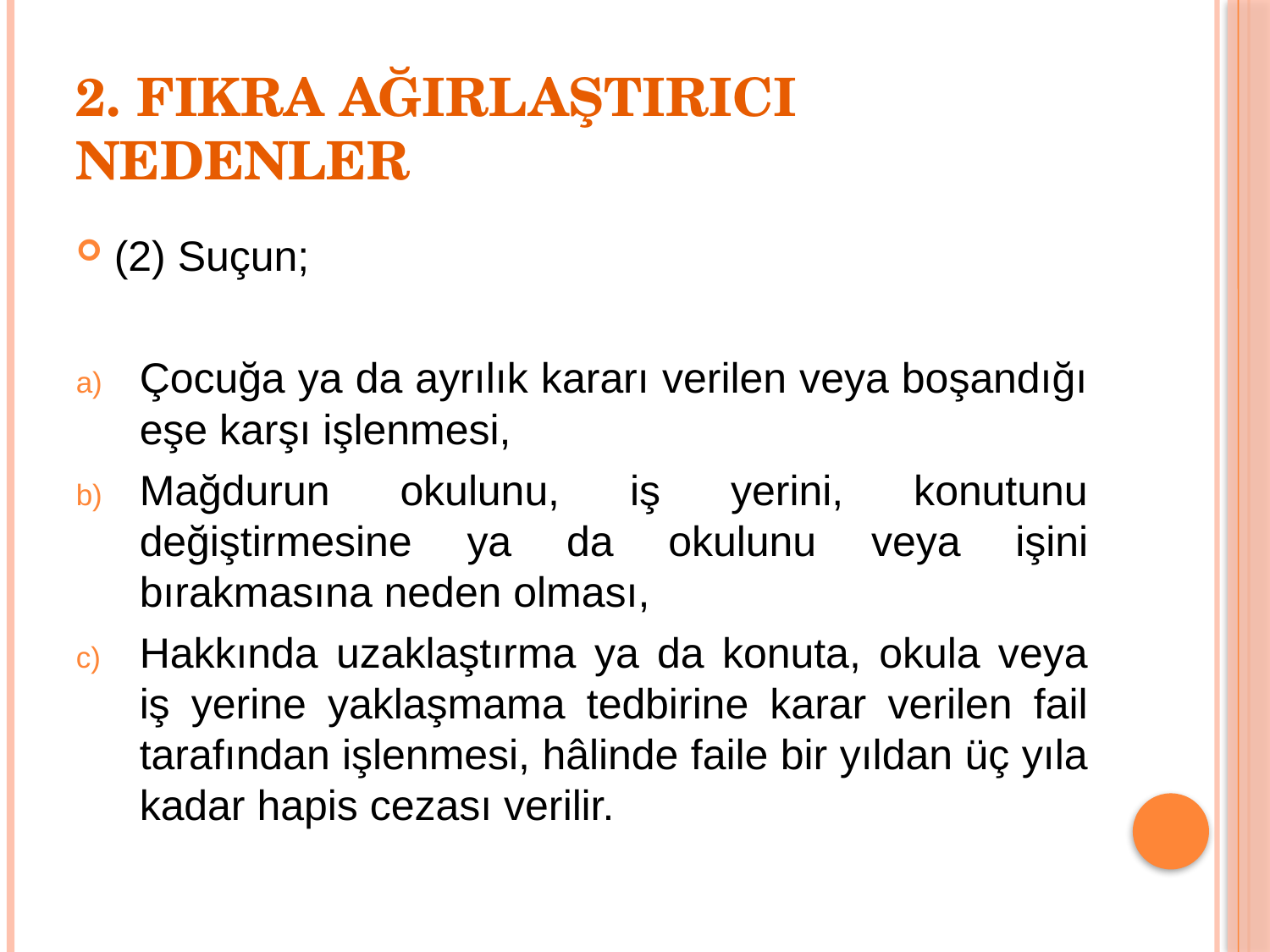

# 2. Fıkra ağırlaştırıcı nedenler
(2) Suçun;

Çocuğa ya da ayrılık kararı verilen veya boşandığı eşe karşı işlenmesi,
Mağdurun okulunu, iş yerini, konutunu değiştirmesine ya da okulunu veya işini bırakmasına neden olması,
Hakkında uzaklaştırma ya da konuta, okula veya iş yerine yaklaşmama tedbirine karar verilen fail tarafından işlenmesi, hâlinde faile bir yıldan üç yıla kadar hapis cezası verilir.